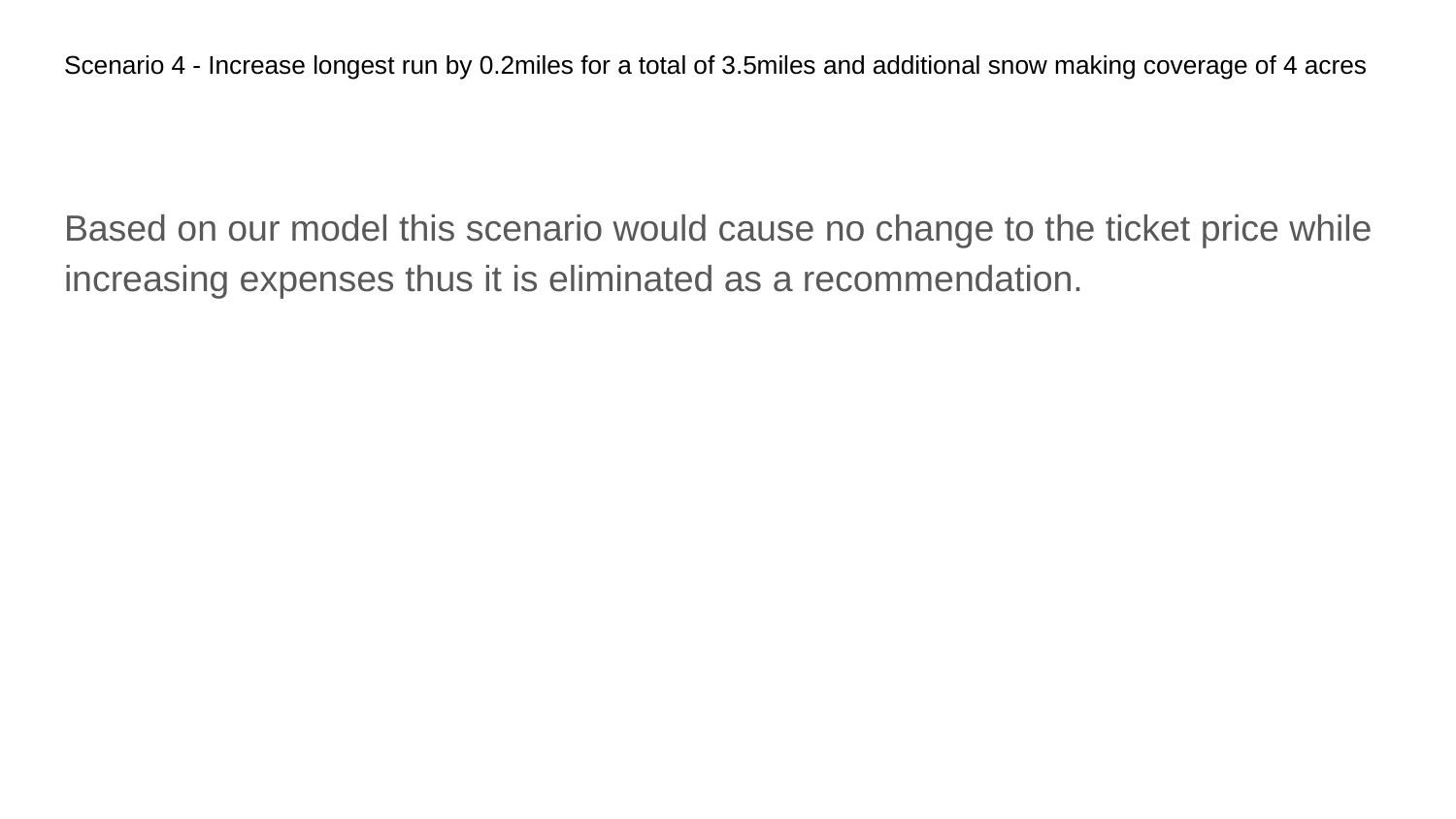

# Scenario 4 - Increase longest run by 0.2miles for a total of 3.5miles and additional snow making coverage of 4 acres
Based on our model this scenario would cause no change to the ticket price while increasing expenses thus it is eliminated as a recommendation.